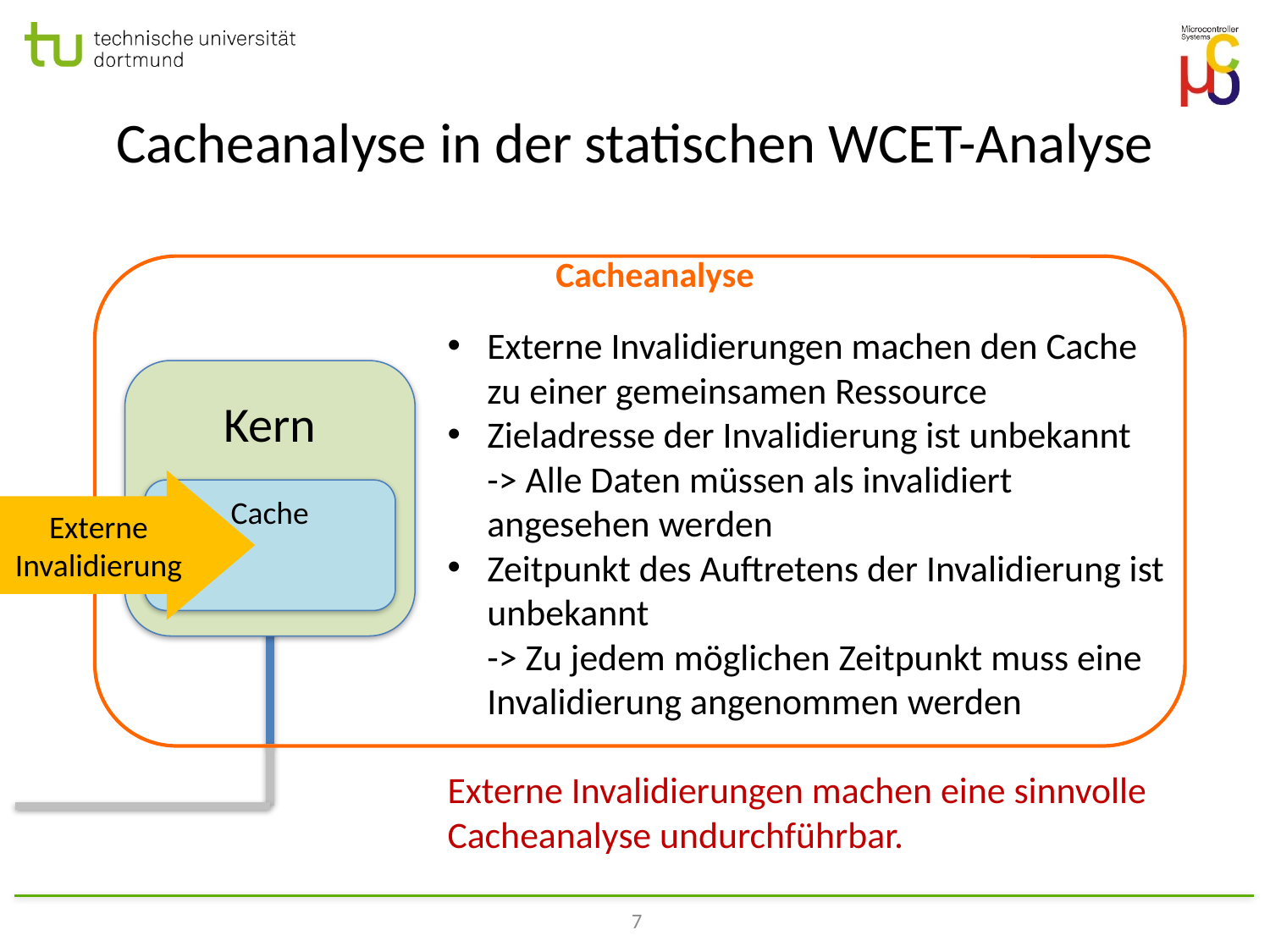

# Cacheanalyse in der statischen WCET-Analyse
Cacheanalyse

Externe Invalidierungen machen den Cache zu einer gemeinsamen Ressource
Zieladresse der Invalidierung ist unbekannt
-> Alle Daten müssen als invalidiert angesehen werden
Zeitpunkt des Auftretens der Invalidierung ist unbekannt
-> Zu jedem möglichen Zeitpunkt muss eine Invalidierung angenommen werden

Externe Invalidierungen machen eine sinnvolle Cacheanalyse undurchführbar.
Kern

Externe
Invalidierung
Cache

7